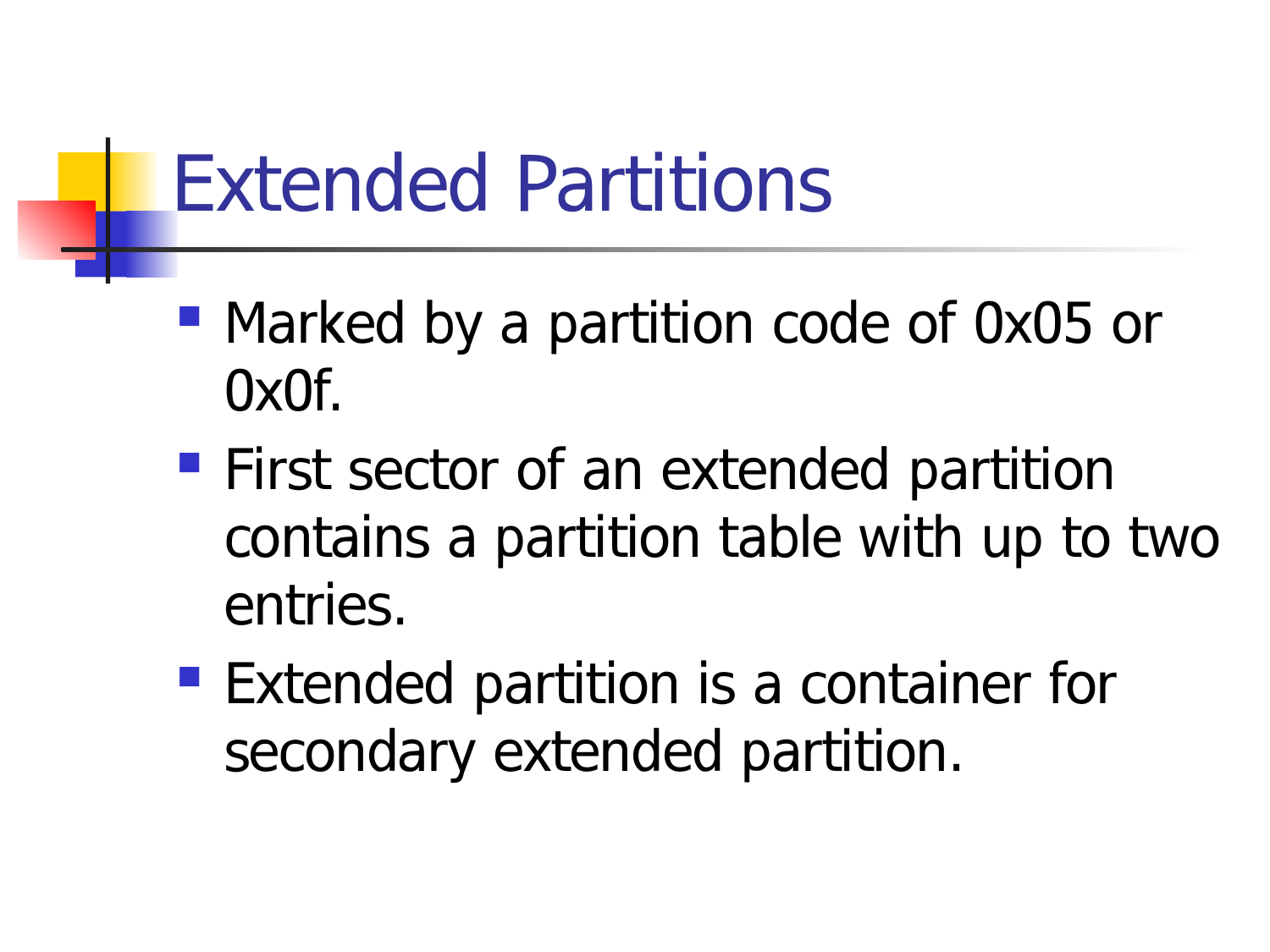

# Extended Partitions
Marked by a partition code of 0x05 or 0x0f.
First sector of an extended partition contains a partition table with up to two entries.
Extended partition is a container for secondary extended partition.